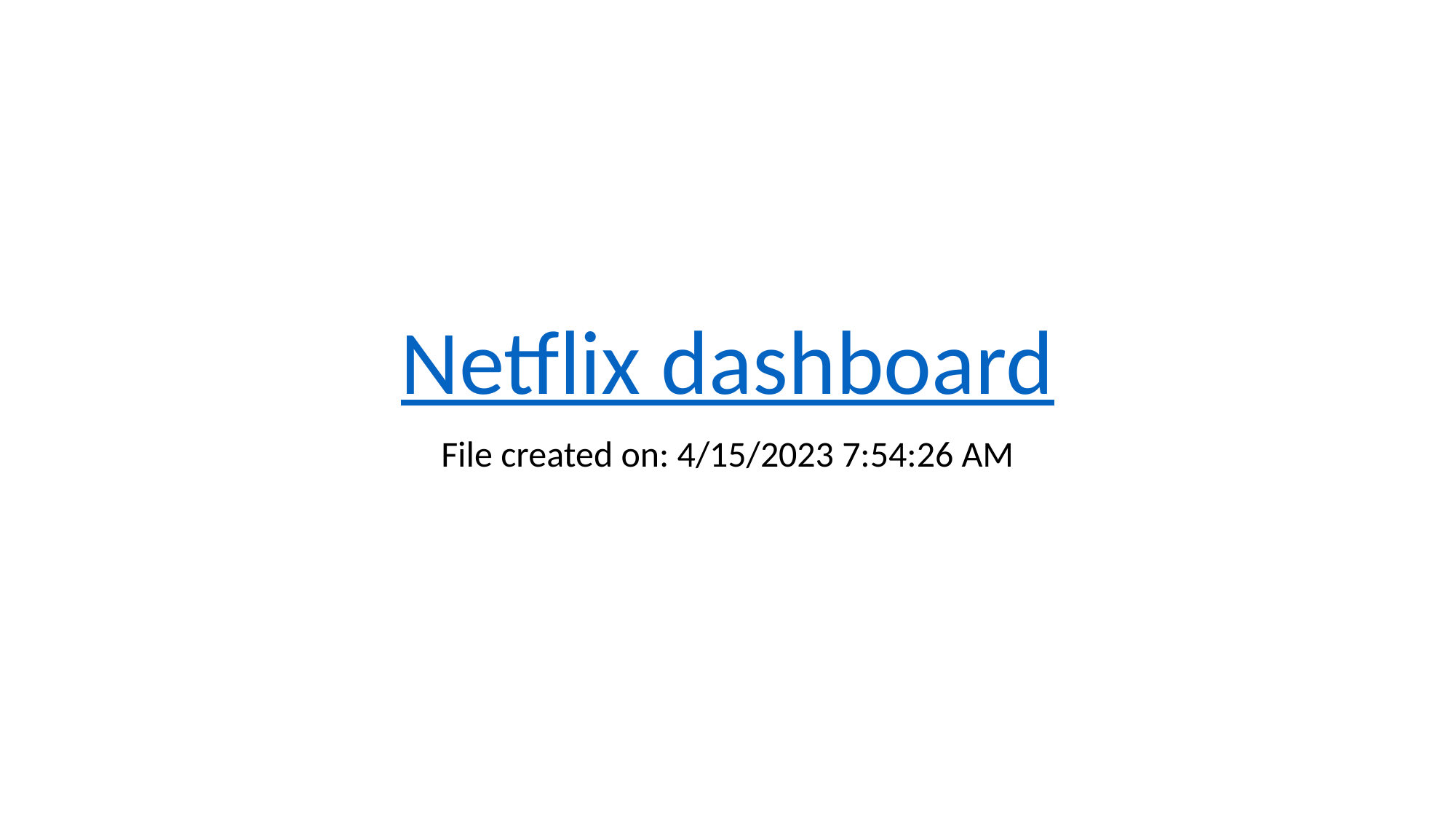

# Netflix dashboard
File created on: 4/15/2023 7:54:26 AM